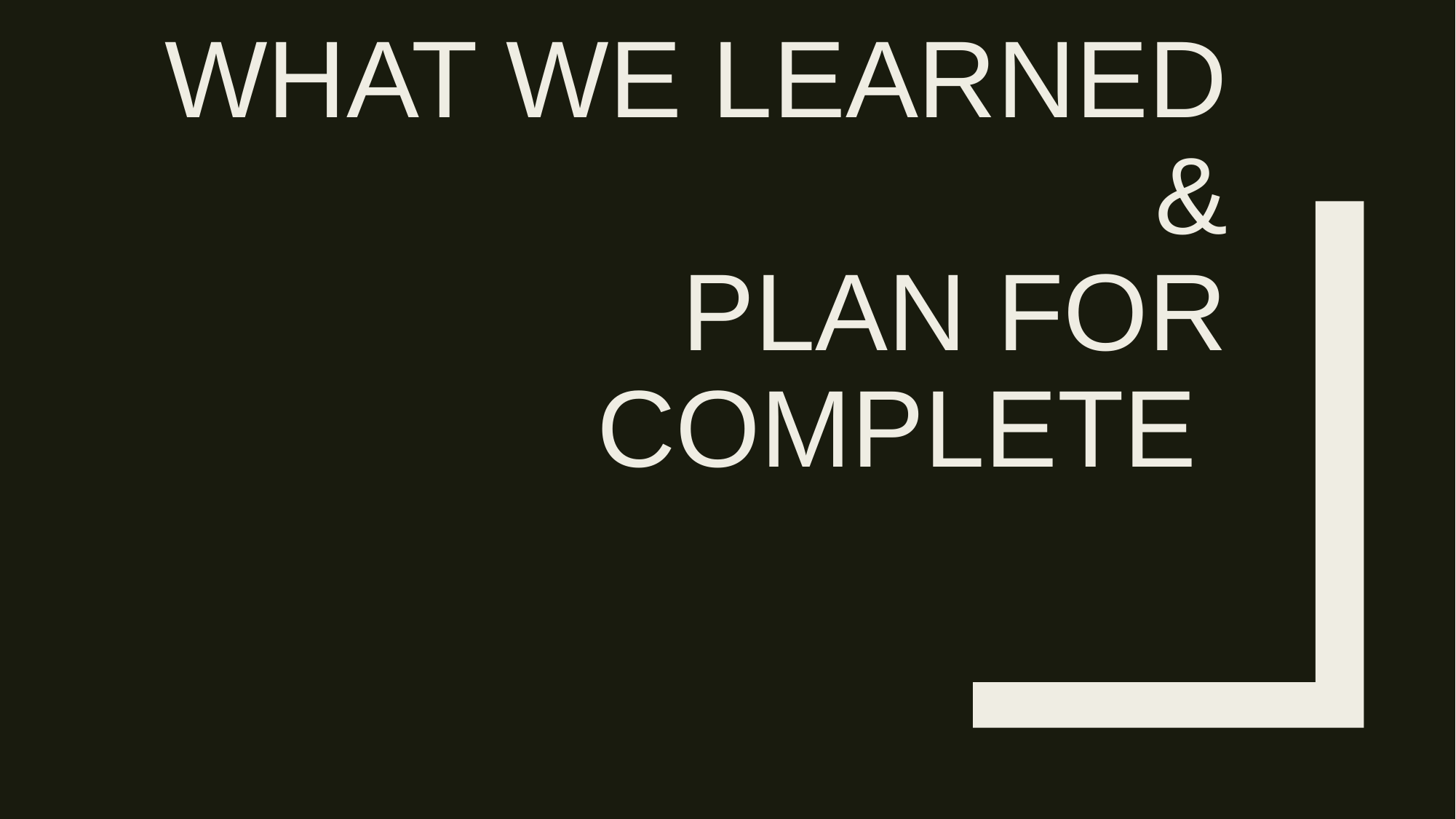

# What we learned & Plan for complete